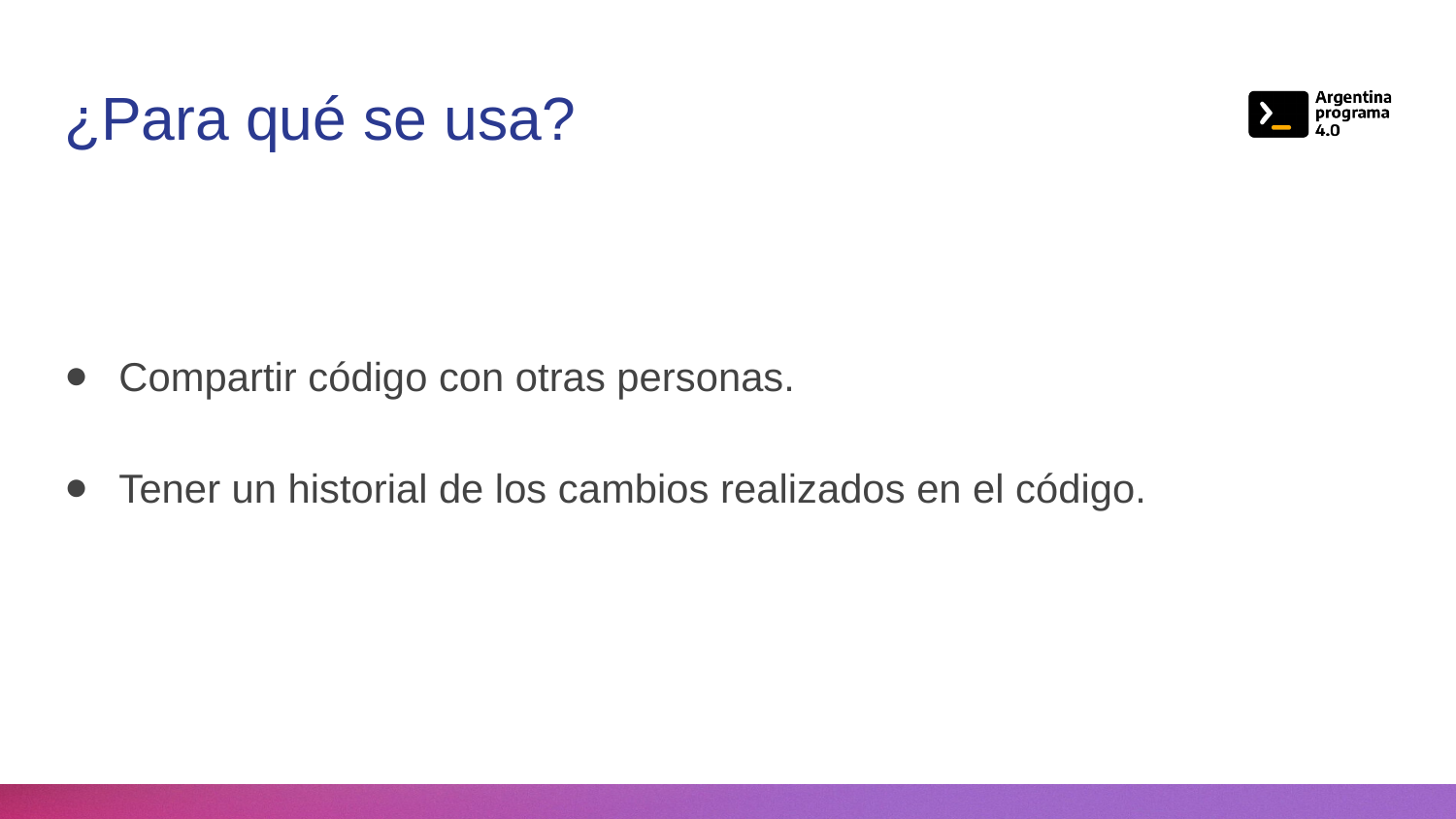

# ¿Para qué se usa?
Compartir código con otras personas.

Tener un historial de los cambios realizados en el código.